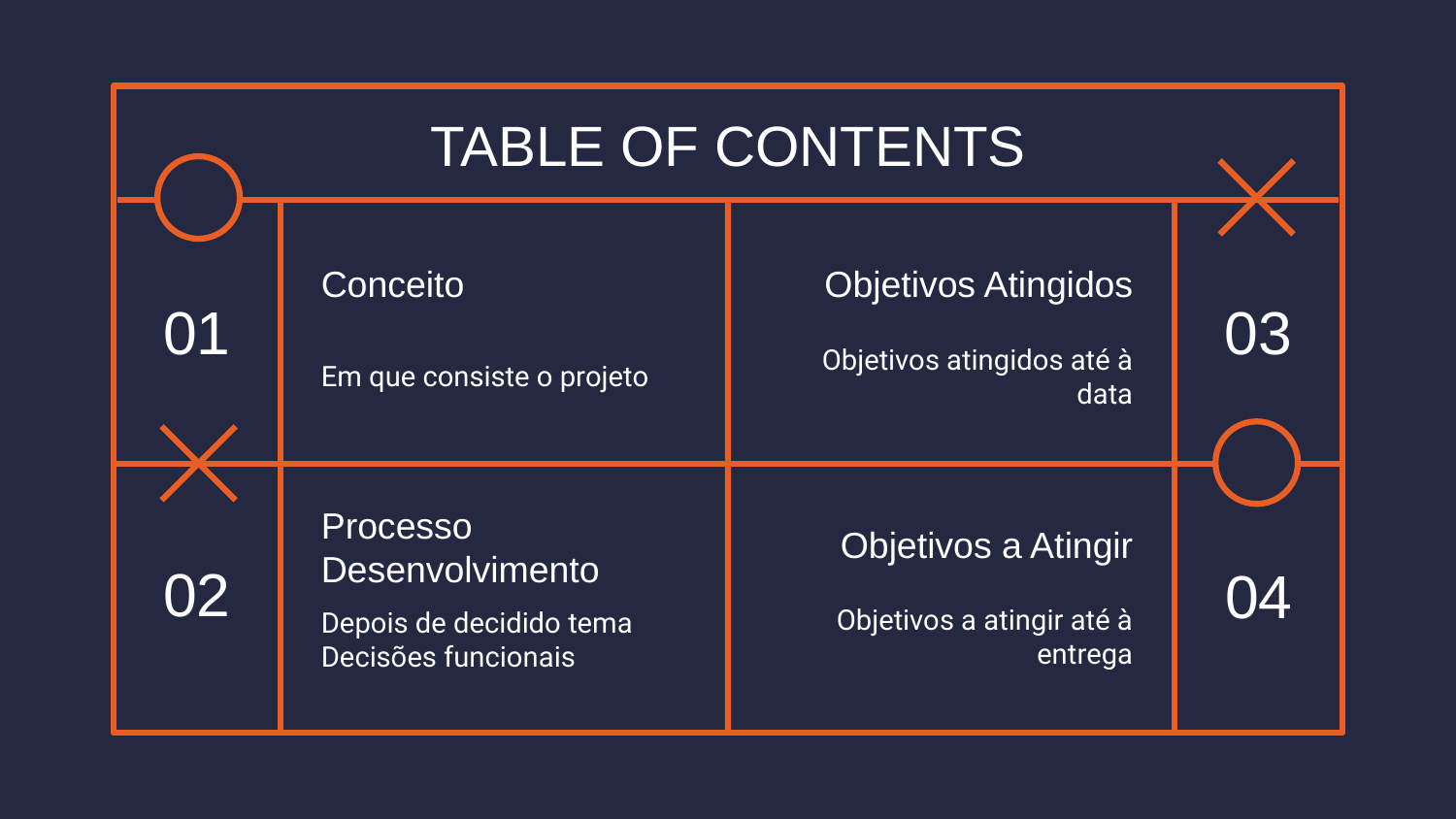

# TABLE OF CONTENTS

Conceito
Objetivos Atingidos
01
03
Em que consiste o projeto
Objetivos atingidos até à data

Objetivos a Atingir
Processo  Desenvolvimento
02
04
Objetivos a atingir até à entrega
Depois de decidido tema
Decisões funcionais